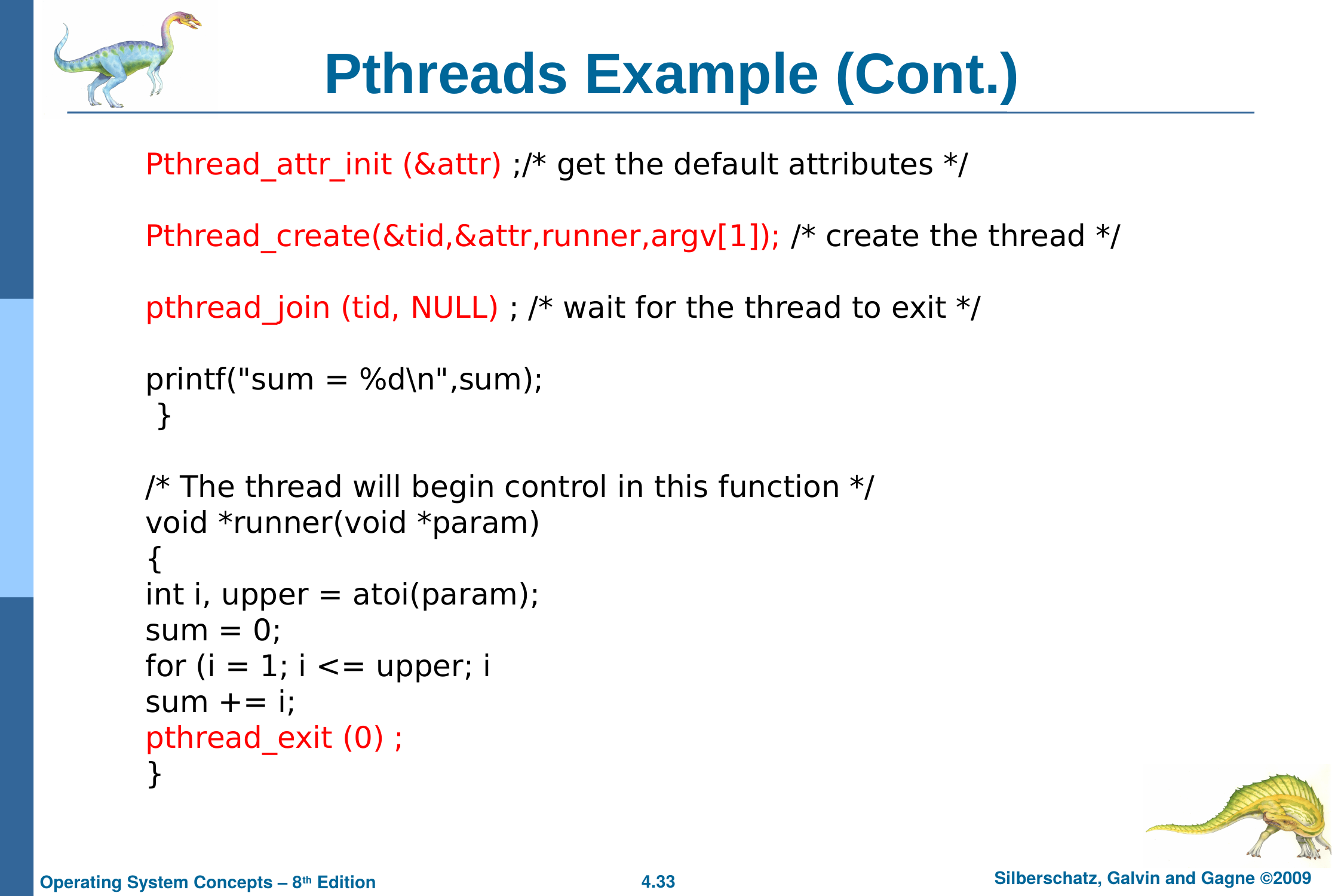

# Pthreads Example (Cont.)
Pthread_attr_init (&attr) ;/* get the default attributes */

Pthread_create(&tid,&attr,runner,argv[1]); /* create the thread */

pthread_join (tid, NULL) ; /* wait for the thread to exit */

printf("sum = %d\n",sum);
 }

/* The thread will begin control in this function */
void *runner(void *param)
{
int i, upper = atoi(param);
sum = 0;
for (i = 1; i <= upper; i
sum += i;
pthread_exit (0) ;
}